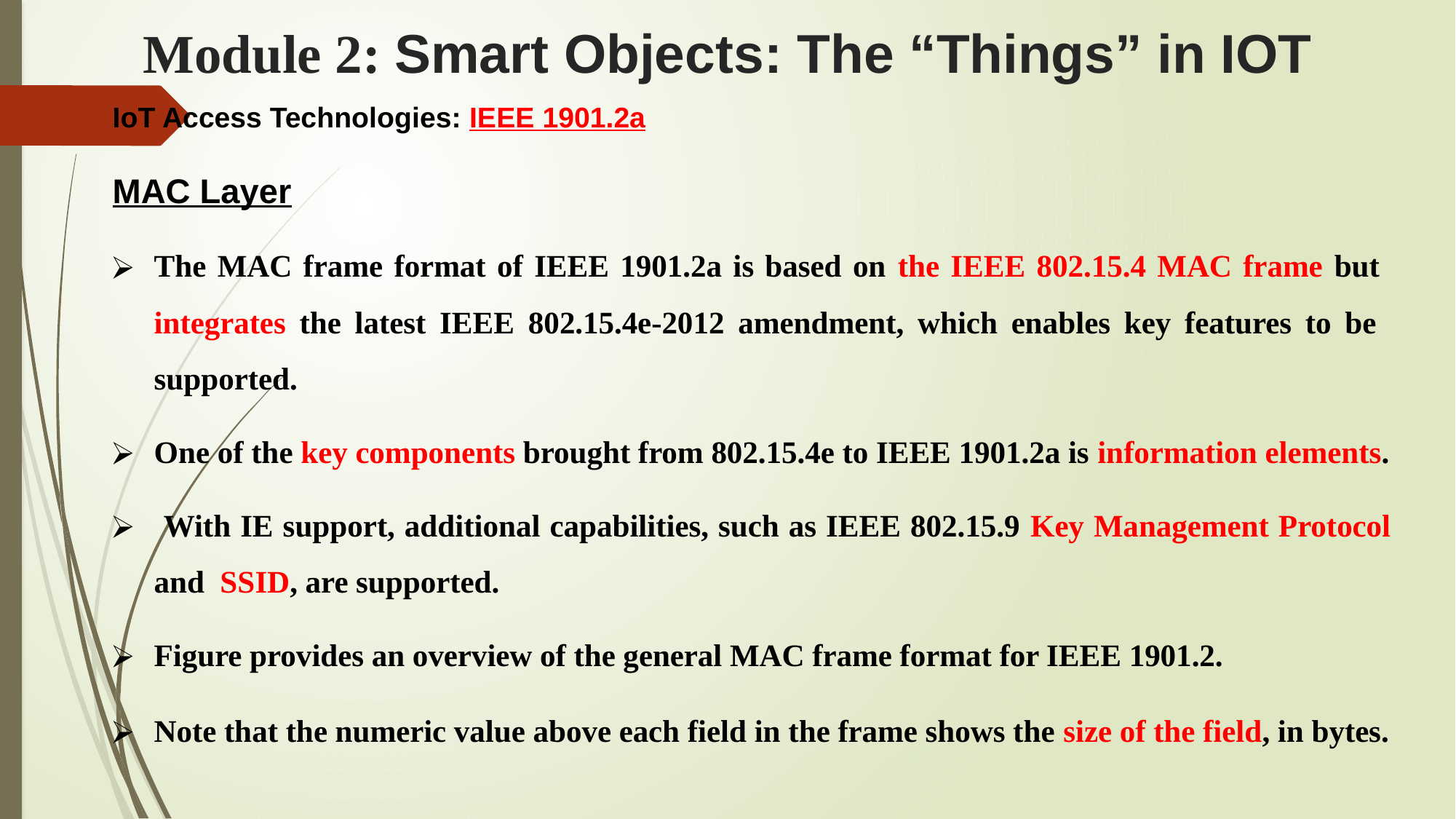

# Module 2: Smart Objects: The “Things” in IOT
IoT Access Technologies: IEEE 1901.2a

MAC Layer
The MAC frame format of IEEE 1901.2a is based on the IEEE 802.15.4 MAC frame but  integrates the latest IEEE 802.15.4e-2012 amendment, which enables key features to be  supported.
One of the key components brought from 802.15.4e to IEEE 1901.2a is information elements.
 With IE support, additional capabilities, such as IEEE 802.15.9 Key Management Protocol and  SSID, are supported.
Figure provides an overview of the general MAC frame format for IEEE 1901.2.

Note that the numeric value above each field in the frame shows the size of the field, in bytes.